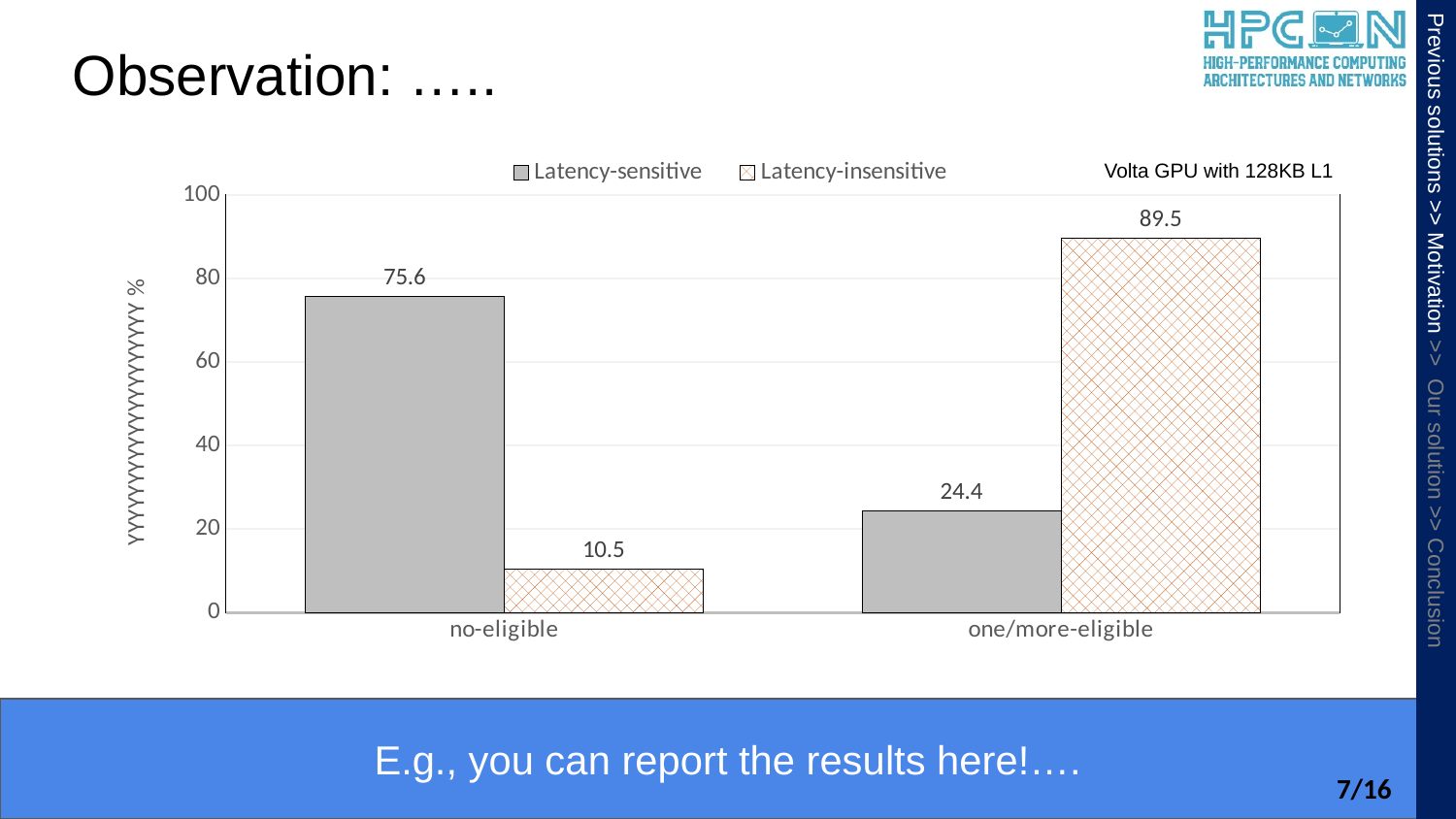

# Observation: …..

### Chart

| Category | Latency-sensitive | Latency-insensitive |
|---|---|---|
| no-eligible | 75.6 | 10.5 |
| one/more-eligible | 24.4 | 89.5 |
Volta GPU with 128KB L1
Previous solutions >> Motivation >>  Our solution >> Conclusion
E.g., you can report the results here!….
7/16